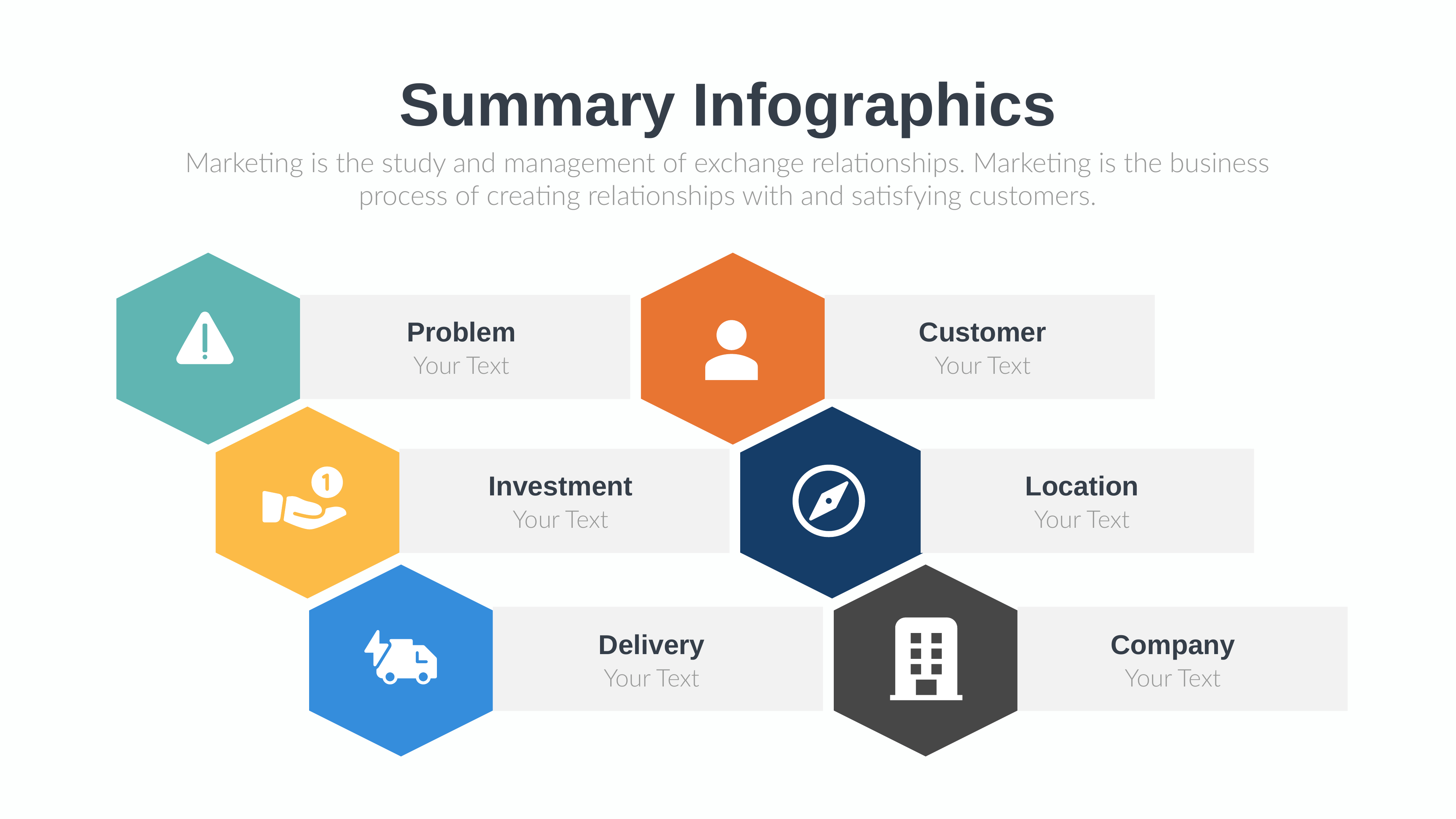

Summary Infographics
Marketing is the study and management of exchange relationships. Marketing is the business process of creating relationships with and satisfying customers.

Problem
Customer

Your Text
Your Text

Investment
Location

Your Text
Your Text

Delivery
Company

Your Text
Your Text